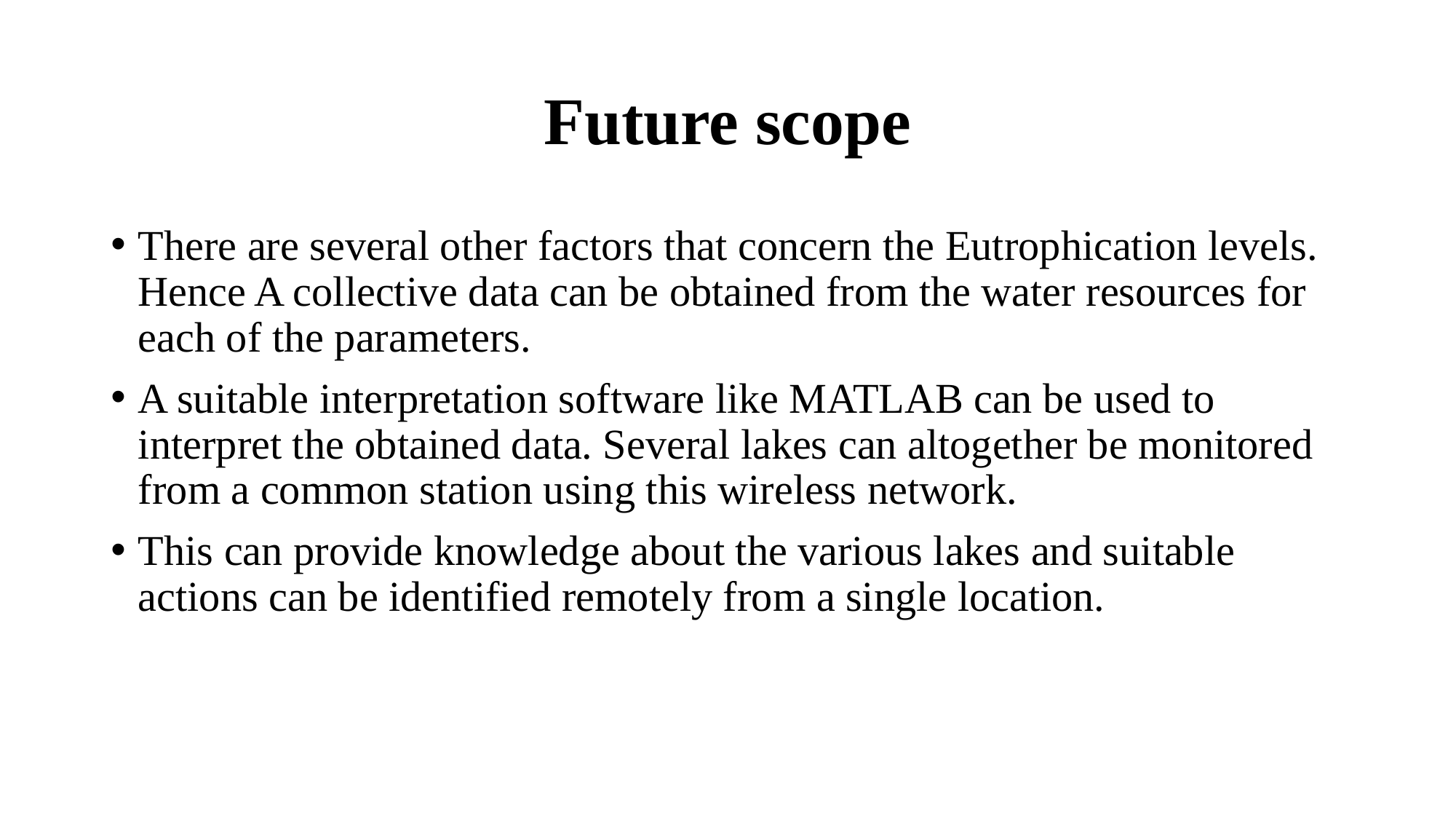

# Future scope
There are several other factors that concern the Eutrophication levels. Hence A collective data can be obtained from the water resources for each of the parameters.
A suitable interpretation software like MATLAB can be used to interpret the obtained data. Several lakes can altogether be monitored from a common station using this wireless network.
This can provide knowledge about the various lakes and suitable actions can be identified remotely from a single location.